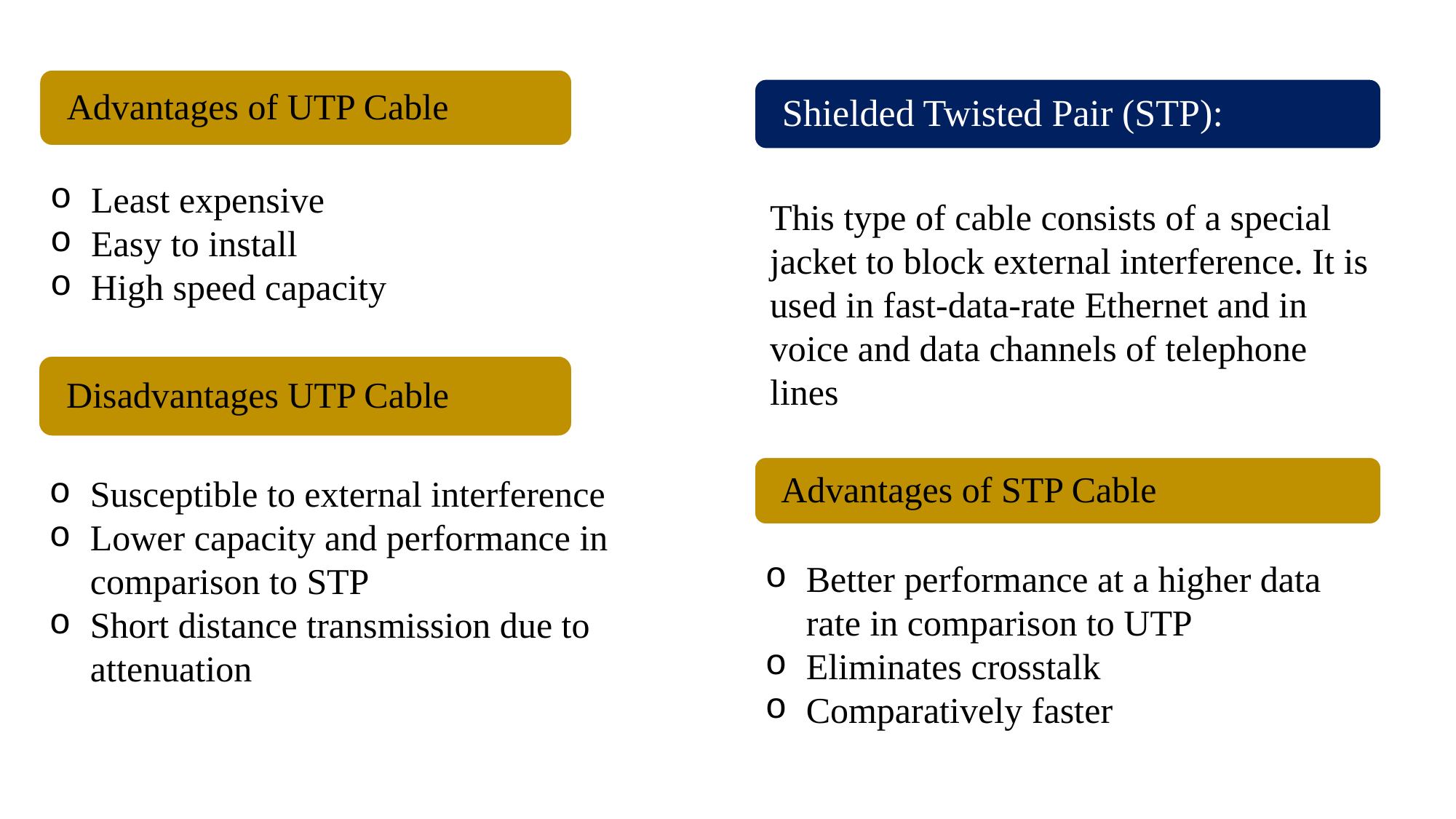

Advantages of UTP Cable
 Shielded Twisted Pair (STP):
Least expensive
Easy to install
High speed capacity
This type of cable consists of a special jacket to block external interference. It is used in fast-data-rate Ethernet and in voice and data channels of telephone lines
 Disadvantages UTP Cable
 Advantages of STP Cable
Susceptible to external interference
Lower capacity and performance in comparison to STP
Short distance transmission due to attenuation
Better performance at a higher data rate in comparison to UTP
Eliminates crosstalk
Comparatively faster